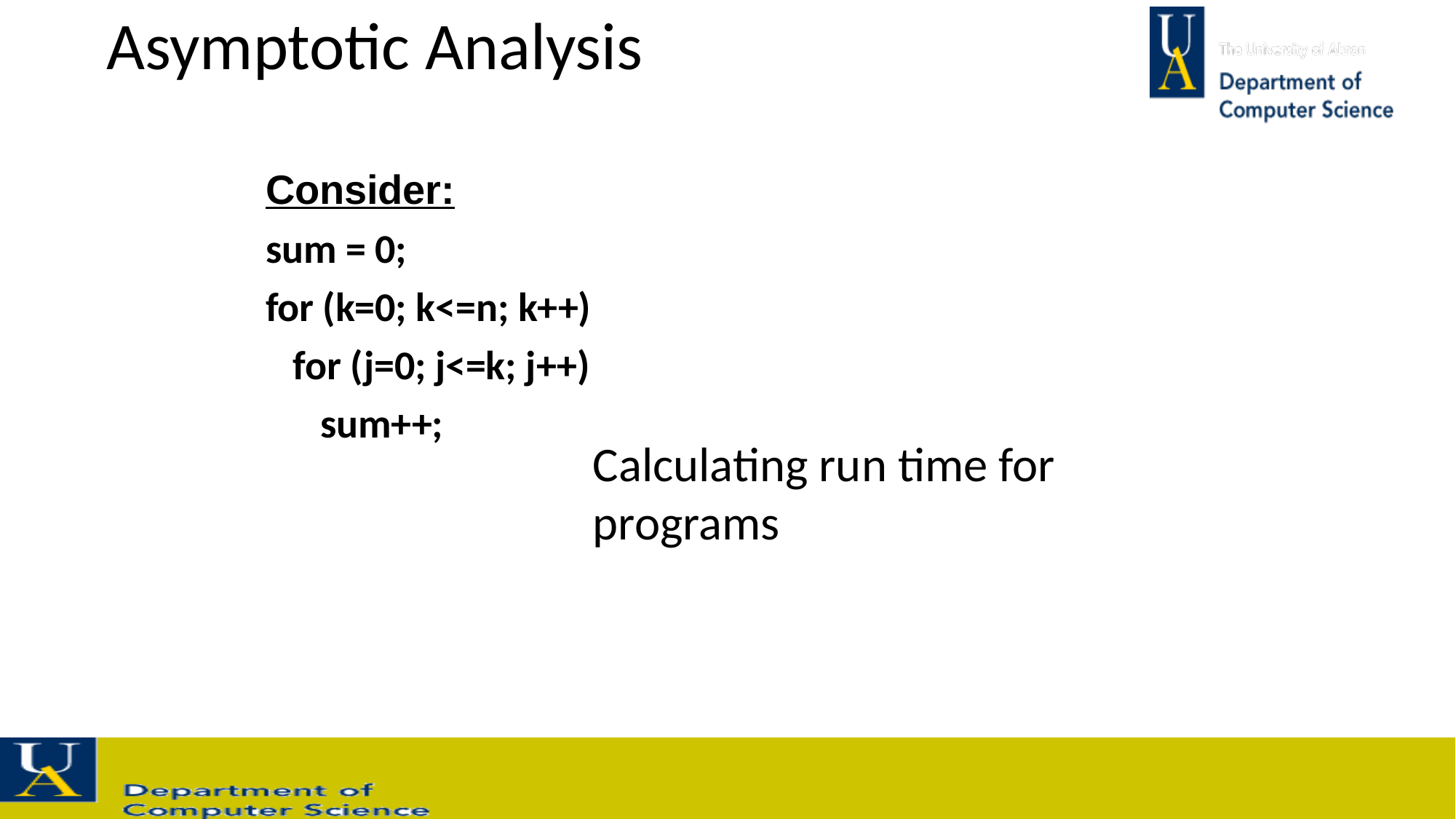

# Asymptotic Analysis
Consider:
sum = 0;
for (k=0; k<=n; k++)
   for (j=0; j<=k; j++)
      sum++;
Calculating run time for programs